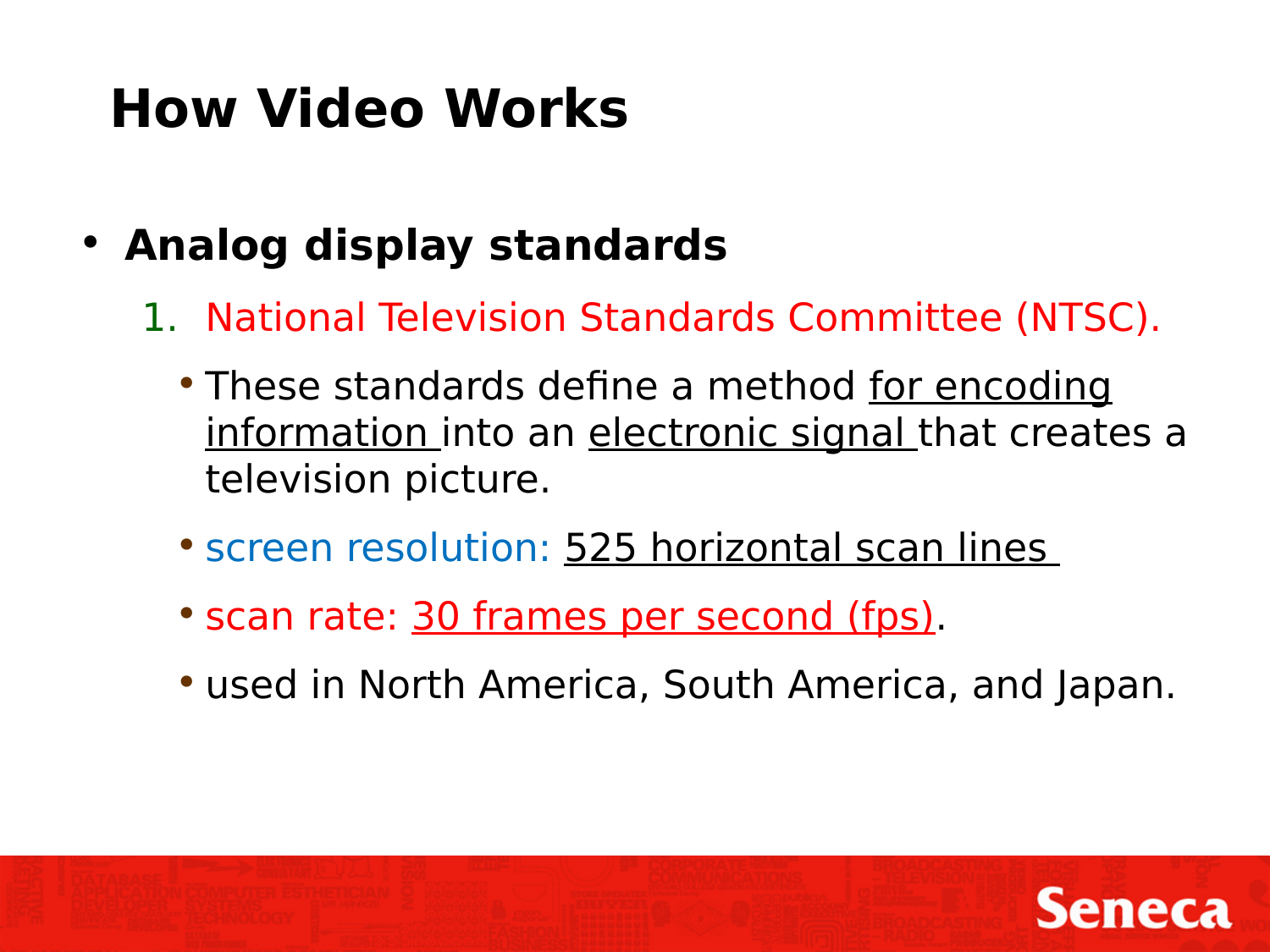

How Video Works
Analog display standards
National Television Standards Committee (NTSC).
These standards define a method for encoding information into an electronic signal that creates a television picture.
screen resolution: 525 horizontal scan lines
scan rate: 30 frames per second (fps).
used in North America, South America, and Japan.